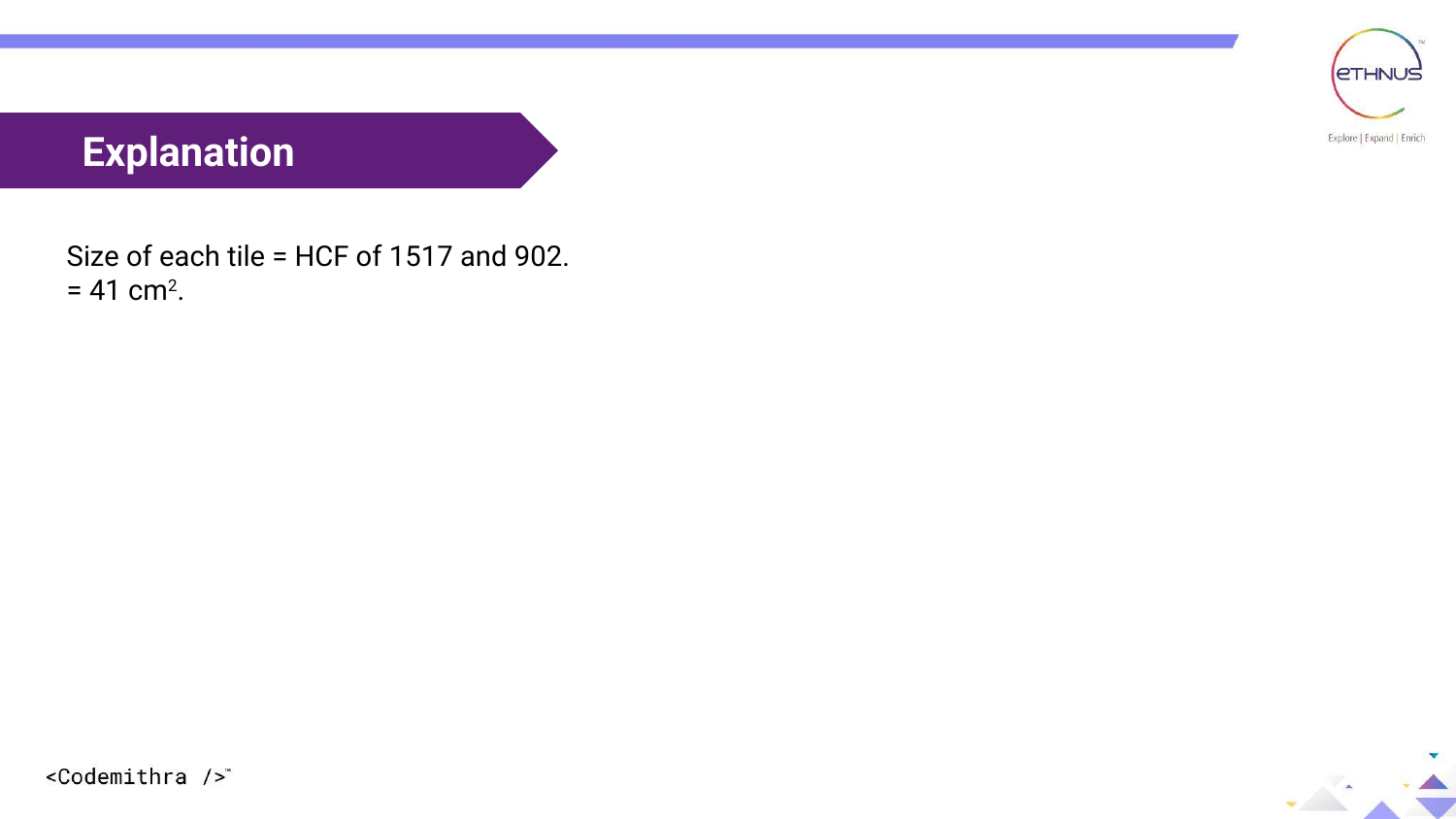

Explanation
Size of each tile = HCF of 1517 and 902.
= 41 cm2.